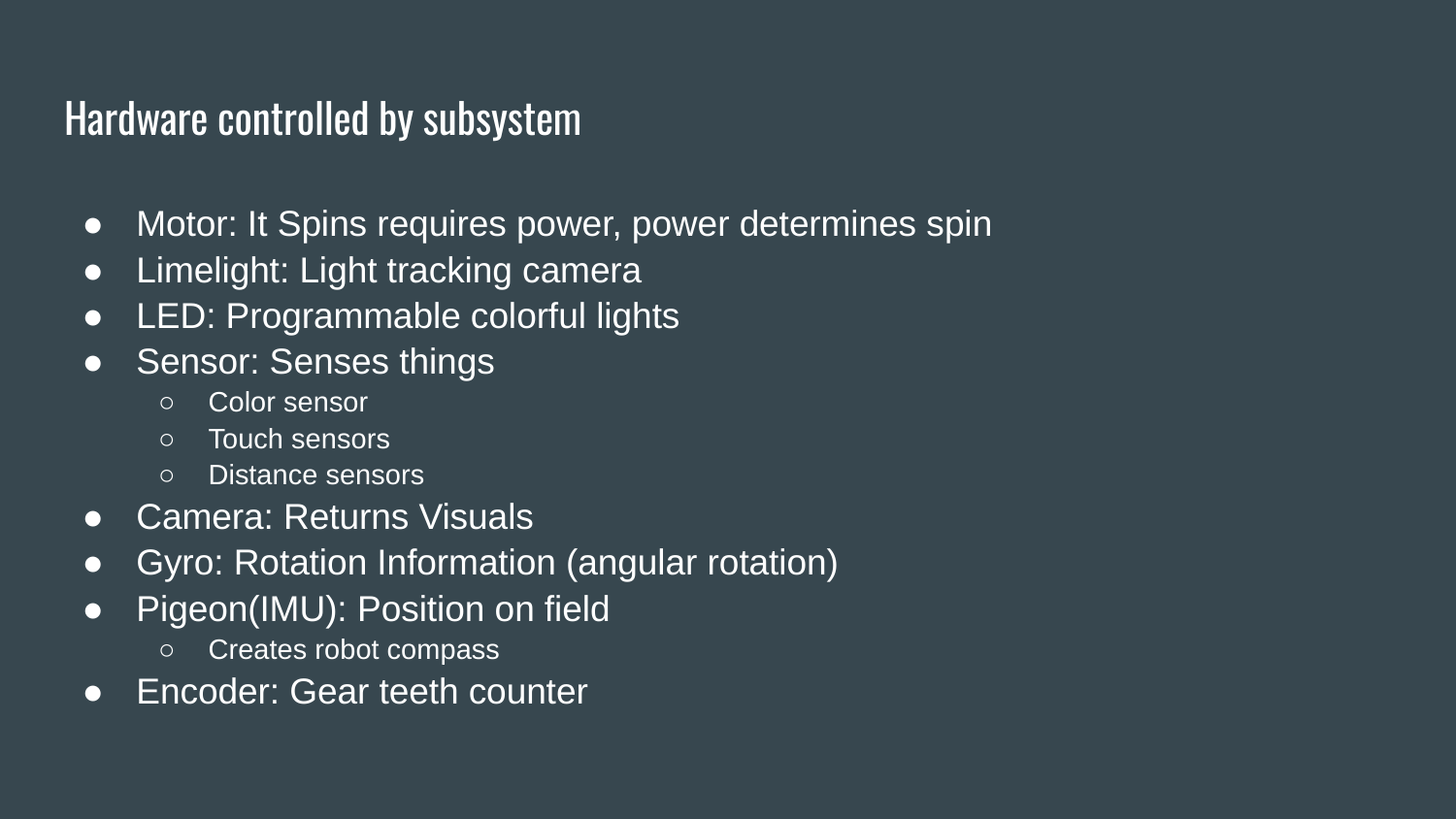

# Hardware controlled by subsystem
Motor: It Spins requires power, power determines spin
Limelight: Light tracking camera
LED: Programmable colorful lights
Sensor: Senses things
Color sensor
Touch sensors
Distance sensors
Camera: Returns Visuals
Gyro: Rotation Information (angular rotation)
Pigeon(IMU): Position on field
Creates robot compass
Encoder: Gear teeth counter